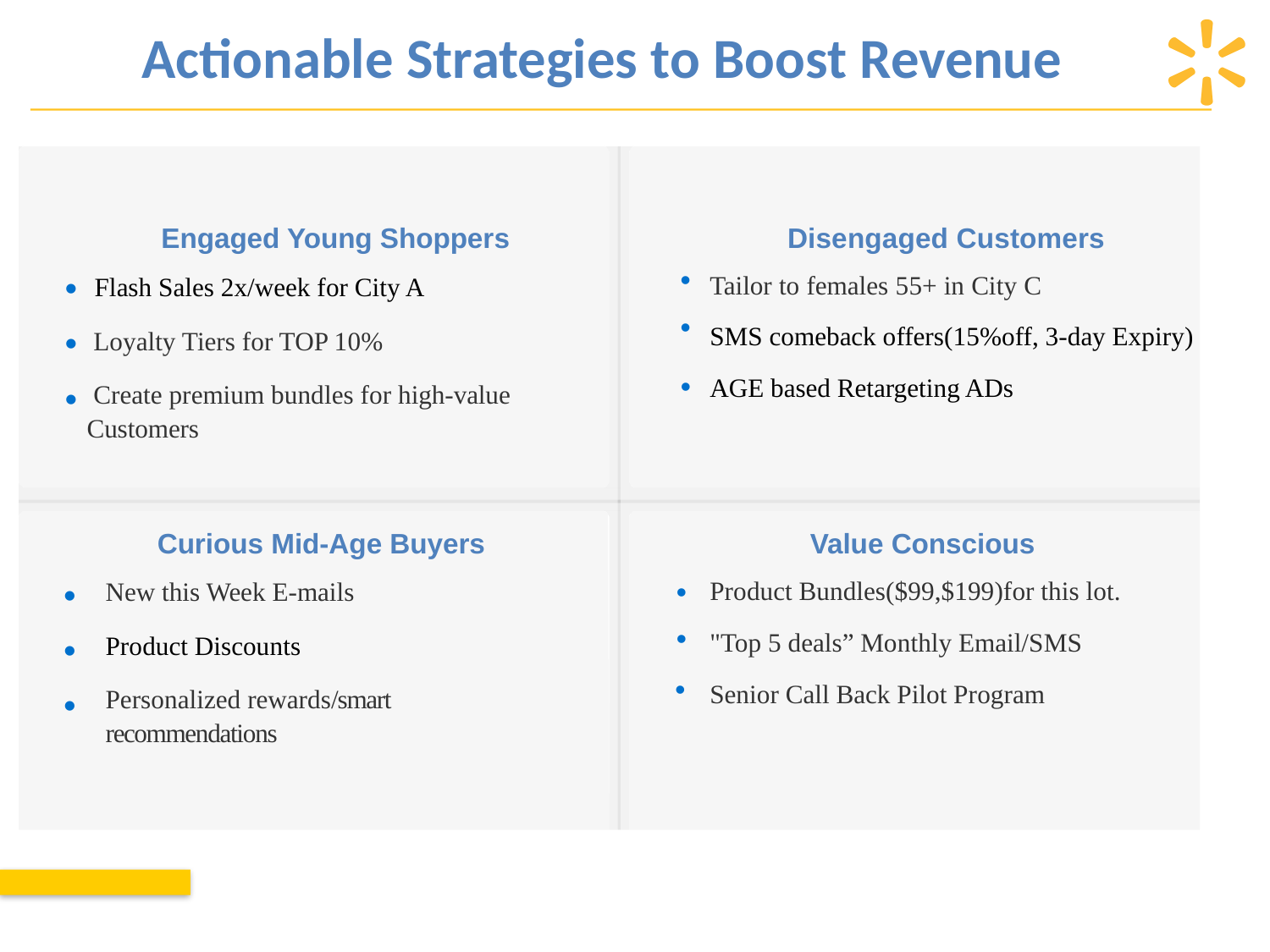

# Actionable Strategies to Boost Revenue

   Engaged Young Shoppers
 Flash Sales 2x/week for City A
 Loyalty Tiers for TOP 10%
 Create premium bundles for high-value Customers
Disengaged Customers
Tailor to females 55+ in City C
SMS comeback offers(15%off, 3-day Expiry)
AGE based Retargeting ADs
•
•
•
•
•
•
 Curious Mid-Age Buyers
New this Week E-mails
Product Discounts
Personalized rewards/smart recommendations
Value Conscious
Product Bundles($99,$199)for this lot.
"Top 5 deals” Monthly Email/SMS
Senior Call Back Pilot Program
•
•
•
•
•
•